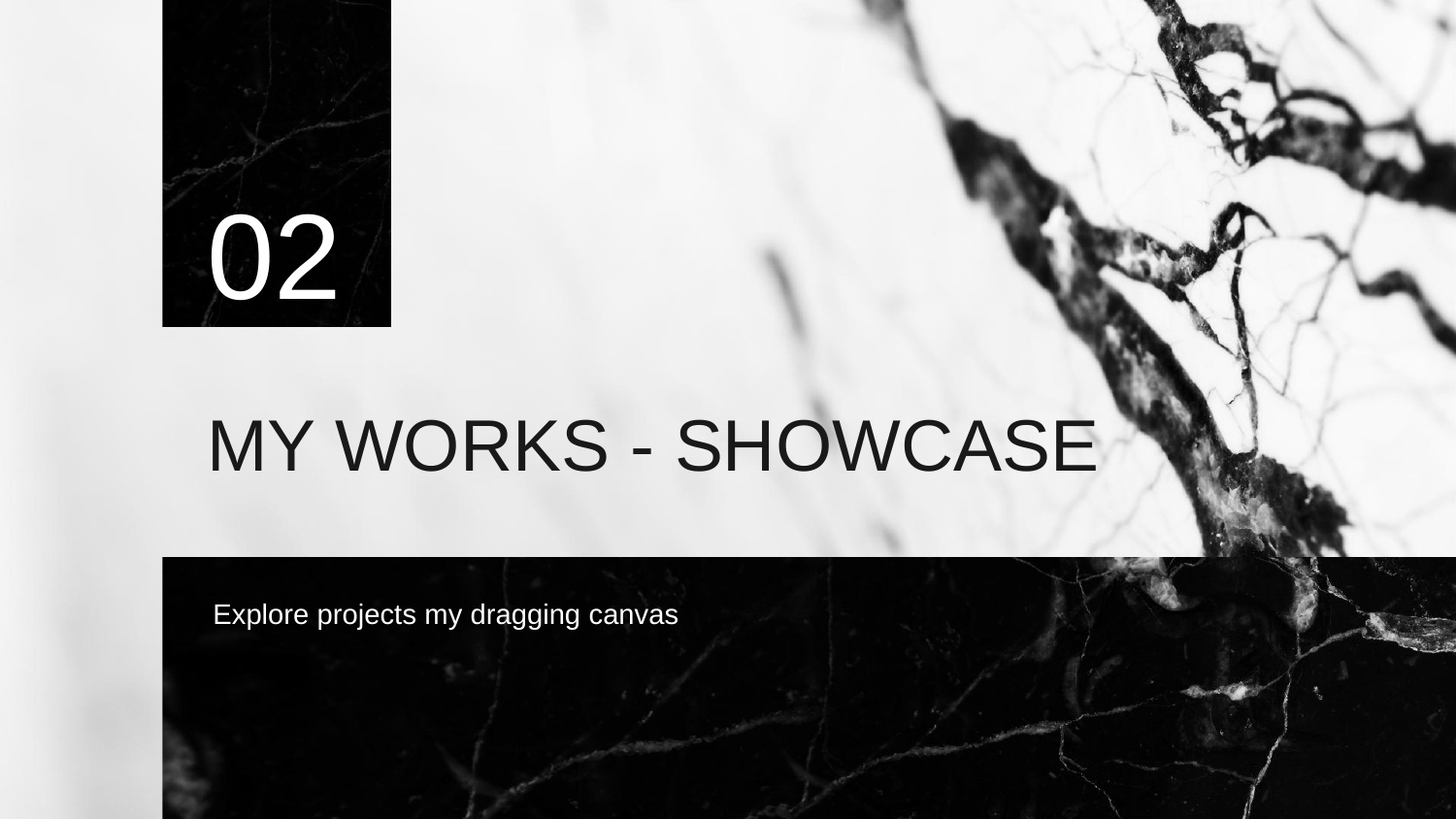

02
# MY WORKS - SHOWCASE
Explore projects my dragging canvas